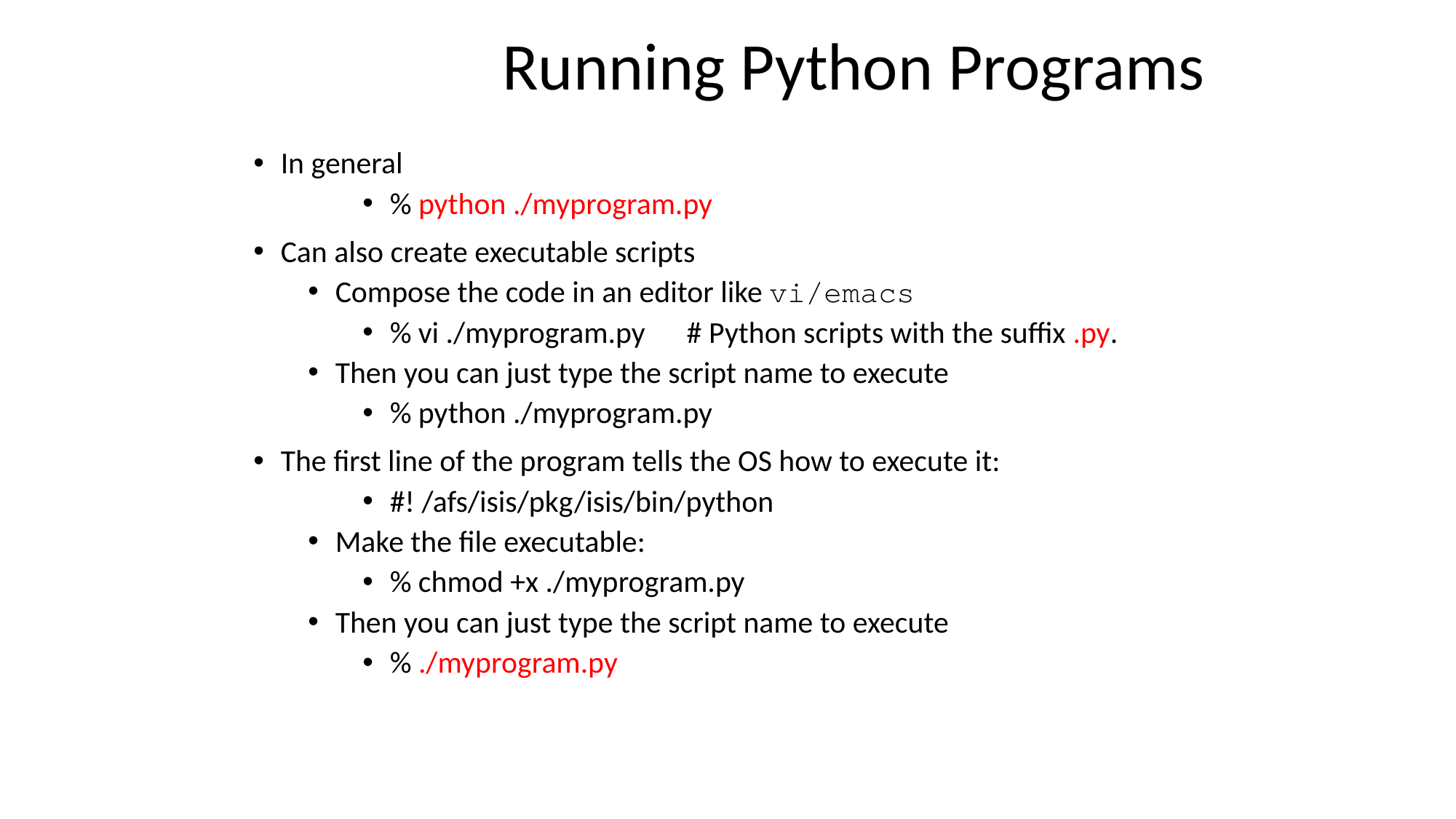

# Running Python Programs
In general
% python ./myprogram.py
Can also create executable scripts
Compose the code in an editor like vi/emacs
% vi ./myprogram.py      # Python scripts with the suffix .py.
Then you can just type the script name to execute
% python ./myprogram.py
The first line of the program tells the OS how to execute it:
#! /afs/isis/pkg/isis/bin/python
Make the file executable:
% chmod +x ./myprogram.py
Then you can just type the script name to execute
% ./myprogram.py